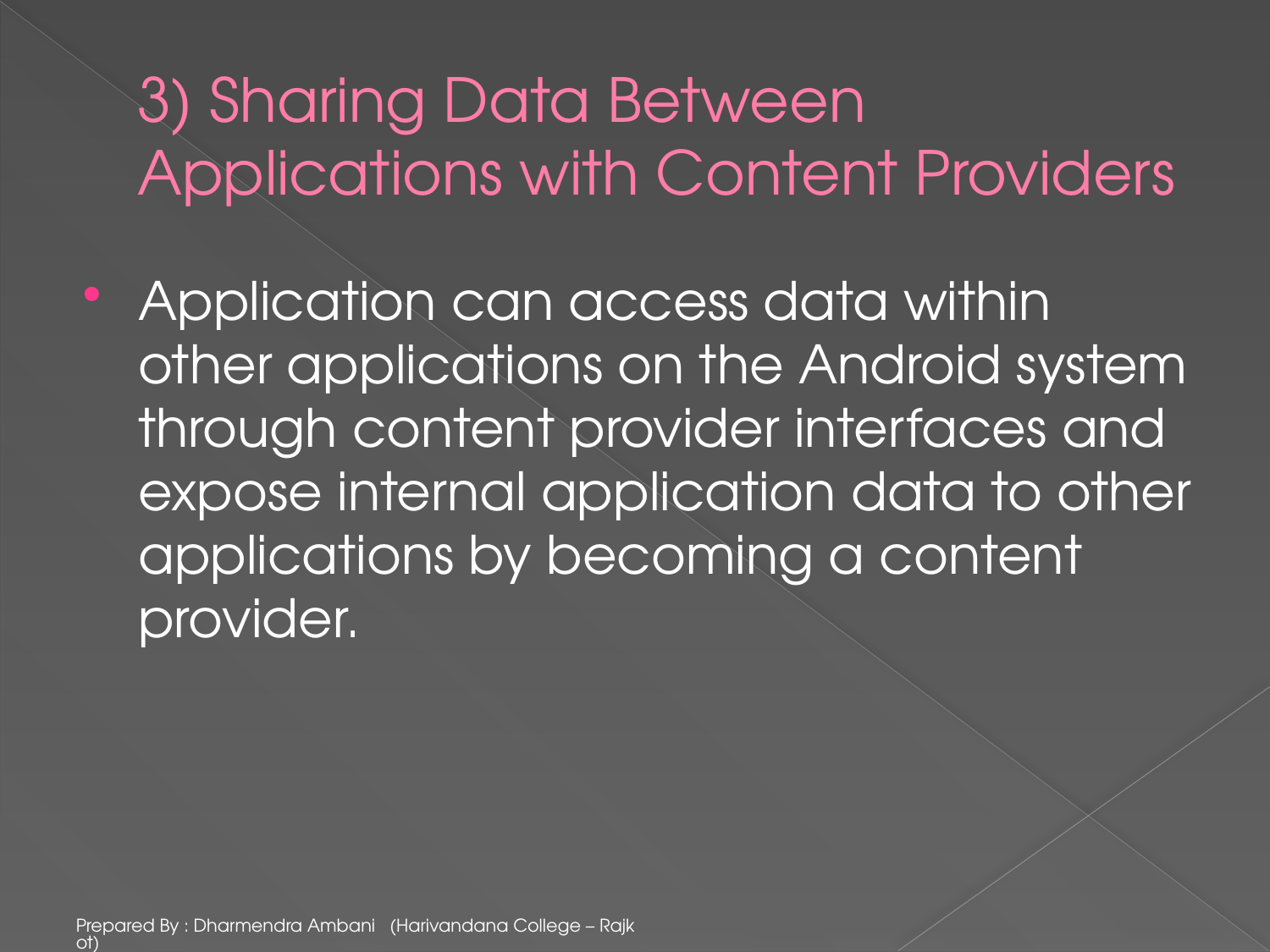

# 3) Sharing Data Between Applications with Content Providers
Application can access data within other applications on the Android system through content provider interfaces and expose internal application data to other applications by becoming a content provider.
Prepared By : Dharmendra Ambani   (Harivandana College – Rajkot)